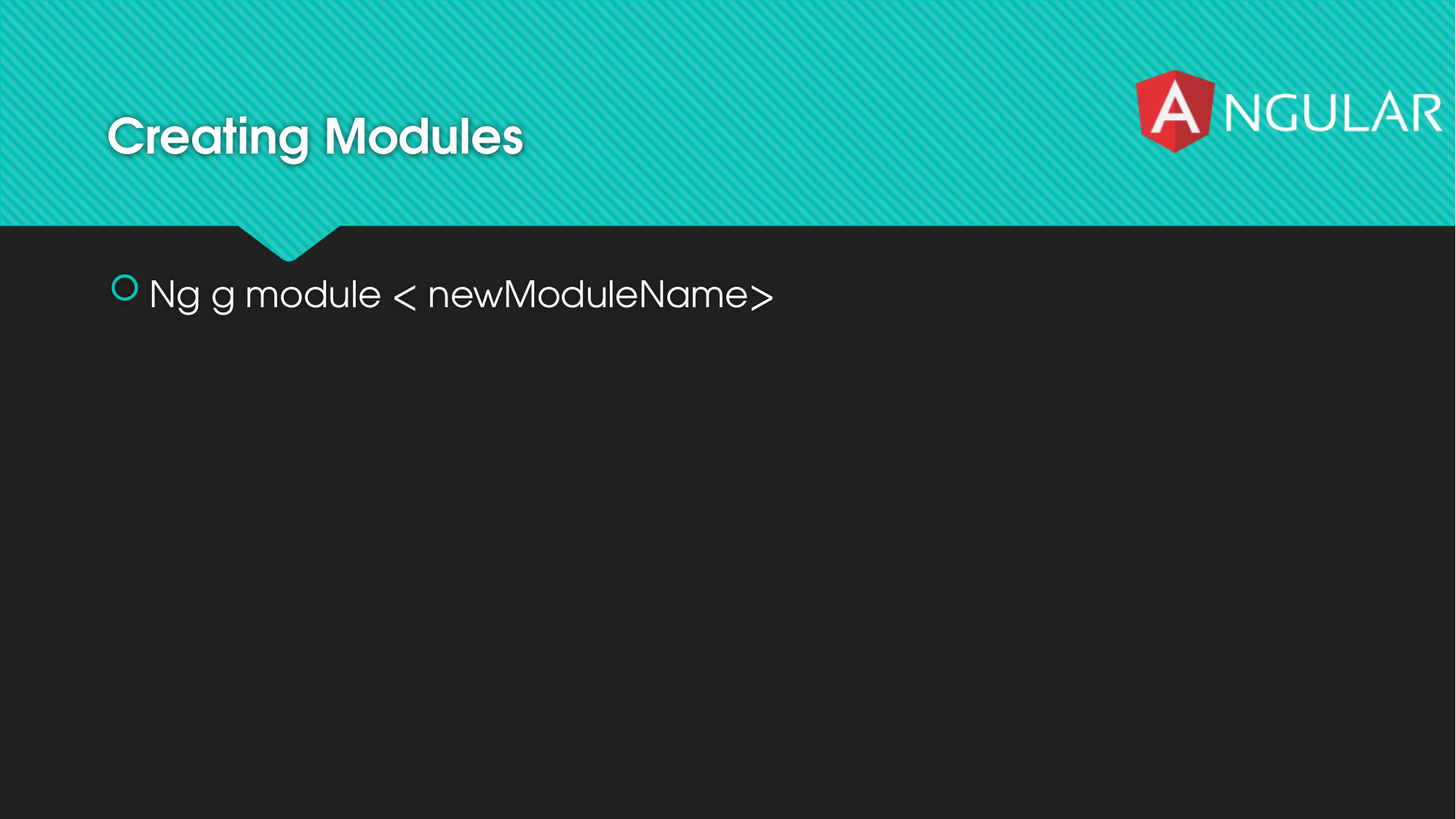

# Creating Modules
Ng g module < newModuleName>